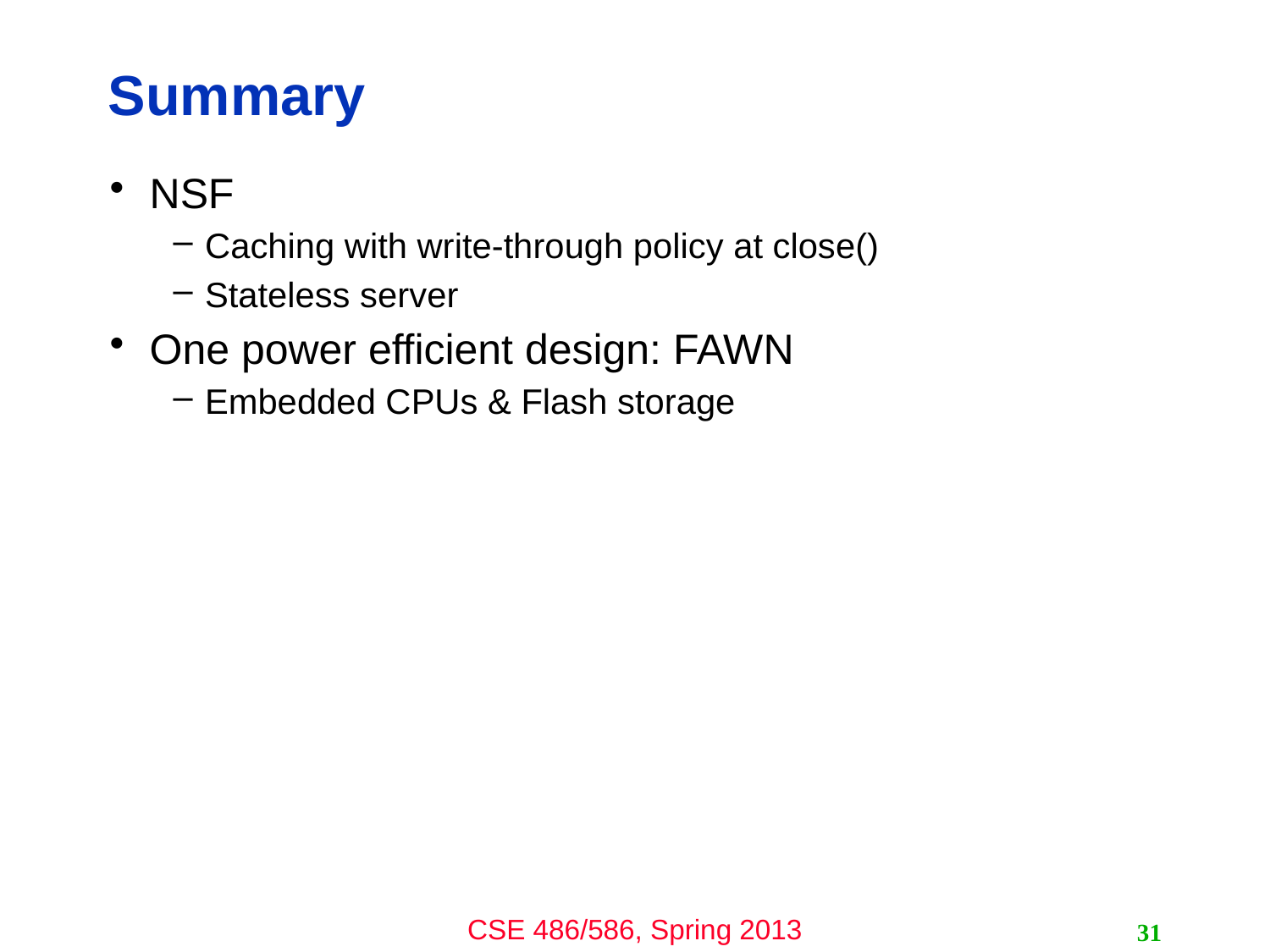

# Summary
NSF
Caching with write-through policy at close()
Stateless server
One power efficient design: FAWN
Embedded CPUs & Flash storage
31